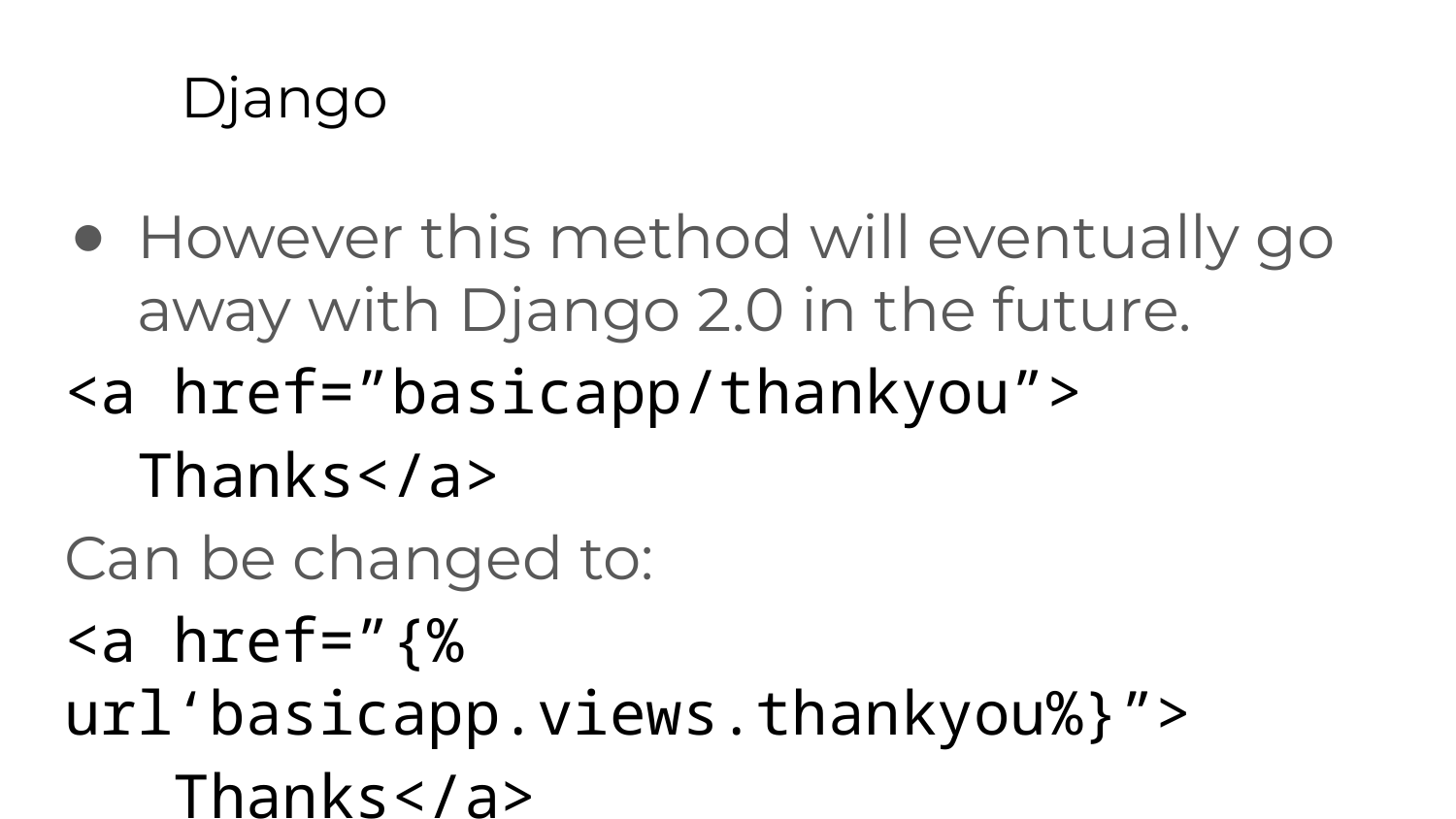

# Django
However this method will eventually go away with Django 2.0 in the future.
<a href=”basicapp/thankyou”>
Thanks</a>
Can be changed to:
<a href=”{% url‘basicapp.views.thankyou%}”>
   Thanks</a>